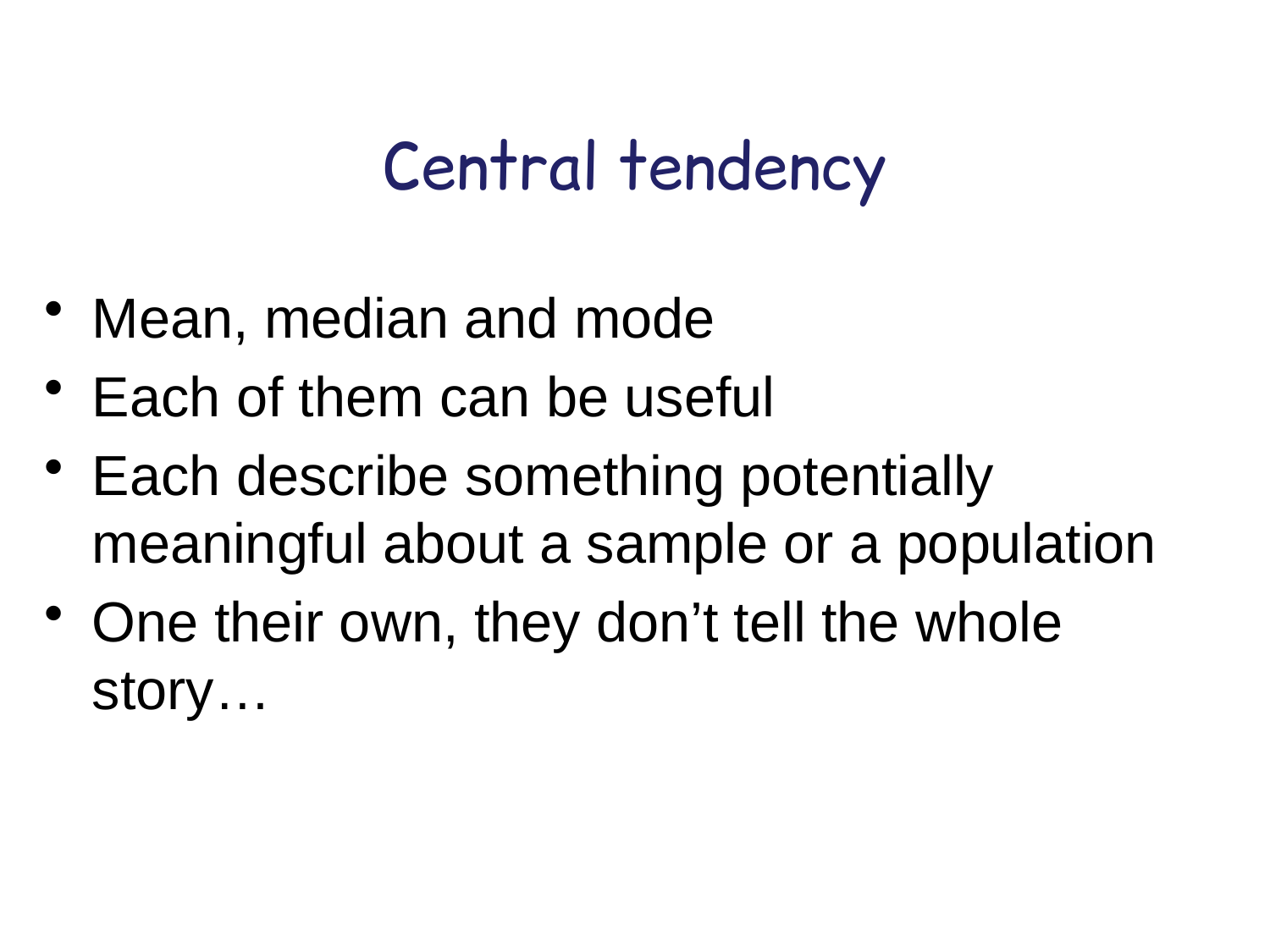

# Central tendency
Mean, median and mode
Each of them can be useful
Each describe something potentially meaningful about a sample or a population
One their own, they don’t tell the whole story…